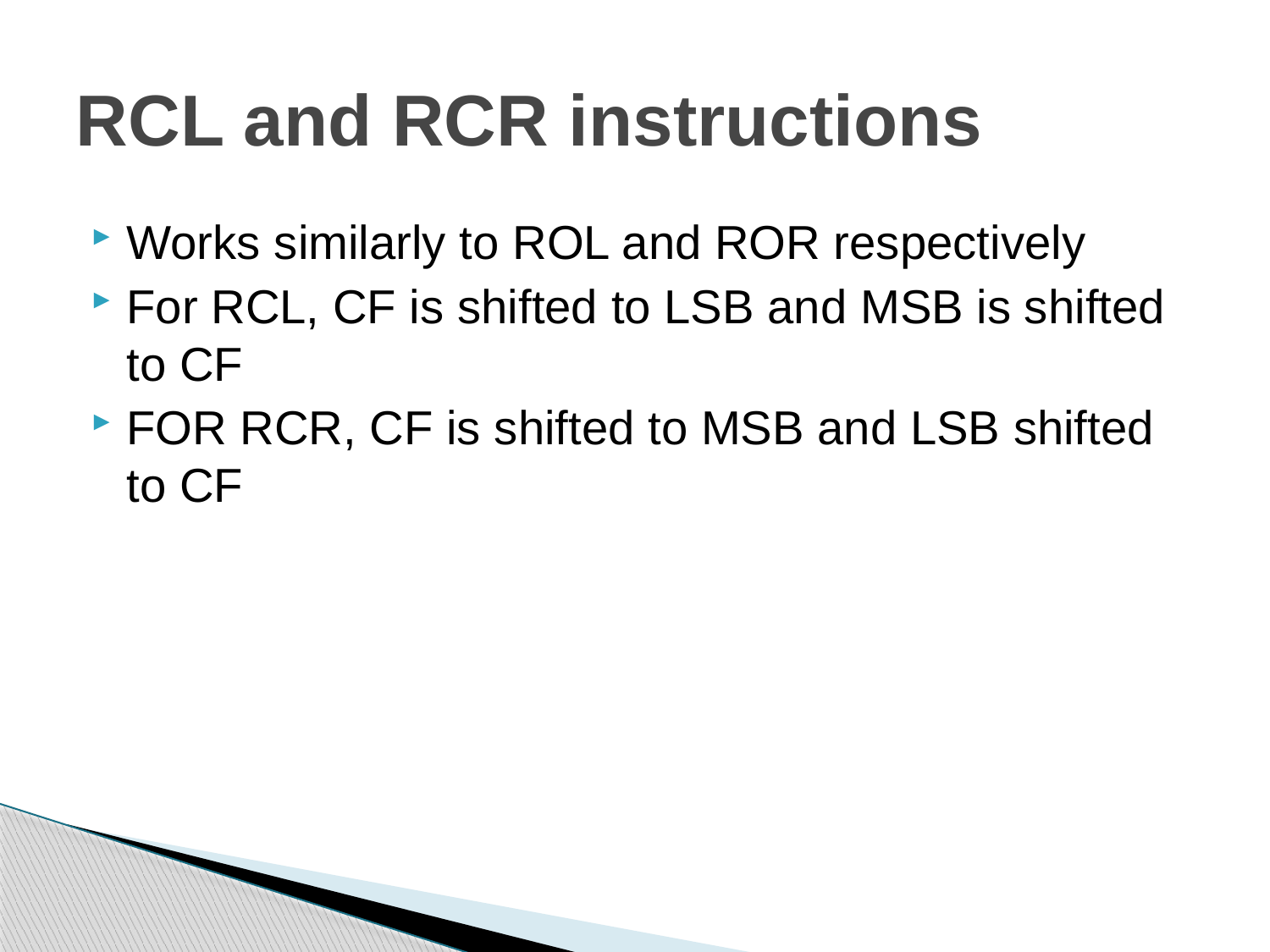

# RCL and RCR instructions
Works similarly to ROL and ROR respectively
For RCL, CF is shifted to LSB and MSB is shifted to CF
FOR RCR, CF is shifted to MSB and LSB shifted to CF